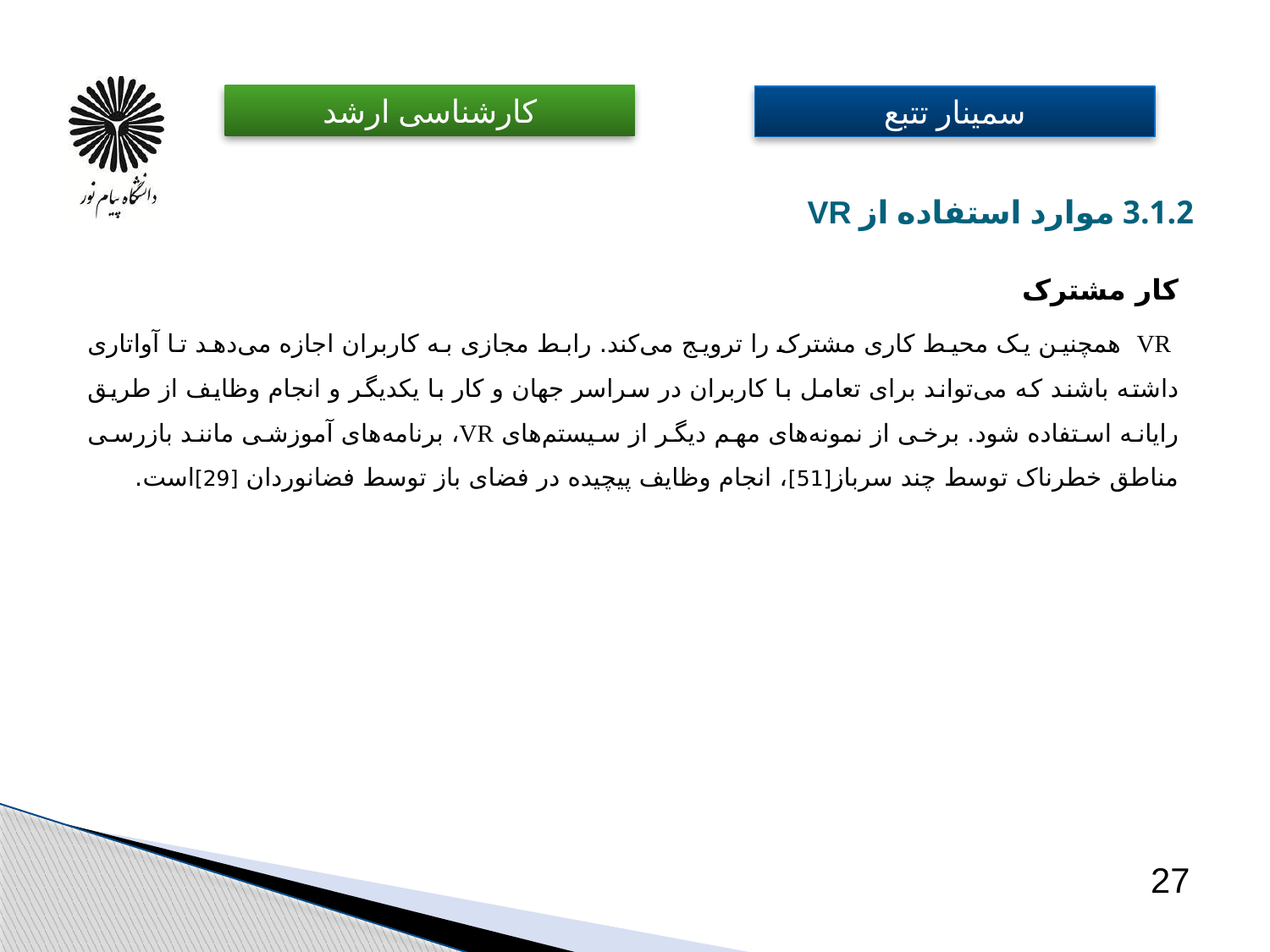

# 3.1.2 موارد استفاده از VR
کار مشترک
 VR  همچنین یک محیط کاری مشترک را ترویج می‌کند. رابط مجازی به کاربران اجازه می‌دهد تا آواتاری داشته باشند که می‌تواند برای تعامل با کاربران در سراسر جهان و کار با یکدیگر و انجام وظایف از طریق رایانه استفاده شود. برخی از نمونه‌های مهم دیگر از سیستم‌های VR، برنامه‌های آموزشی مانند بازرسی مناطق خطرناک توسط چند سرباز[51]، انجام وظایف پیچیده در فضای باز توسط فضانوردان [29]است.
27